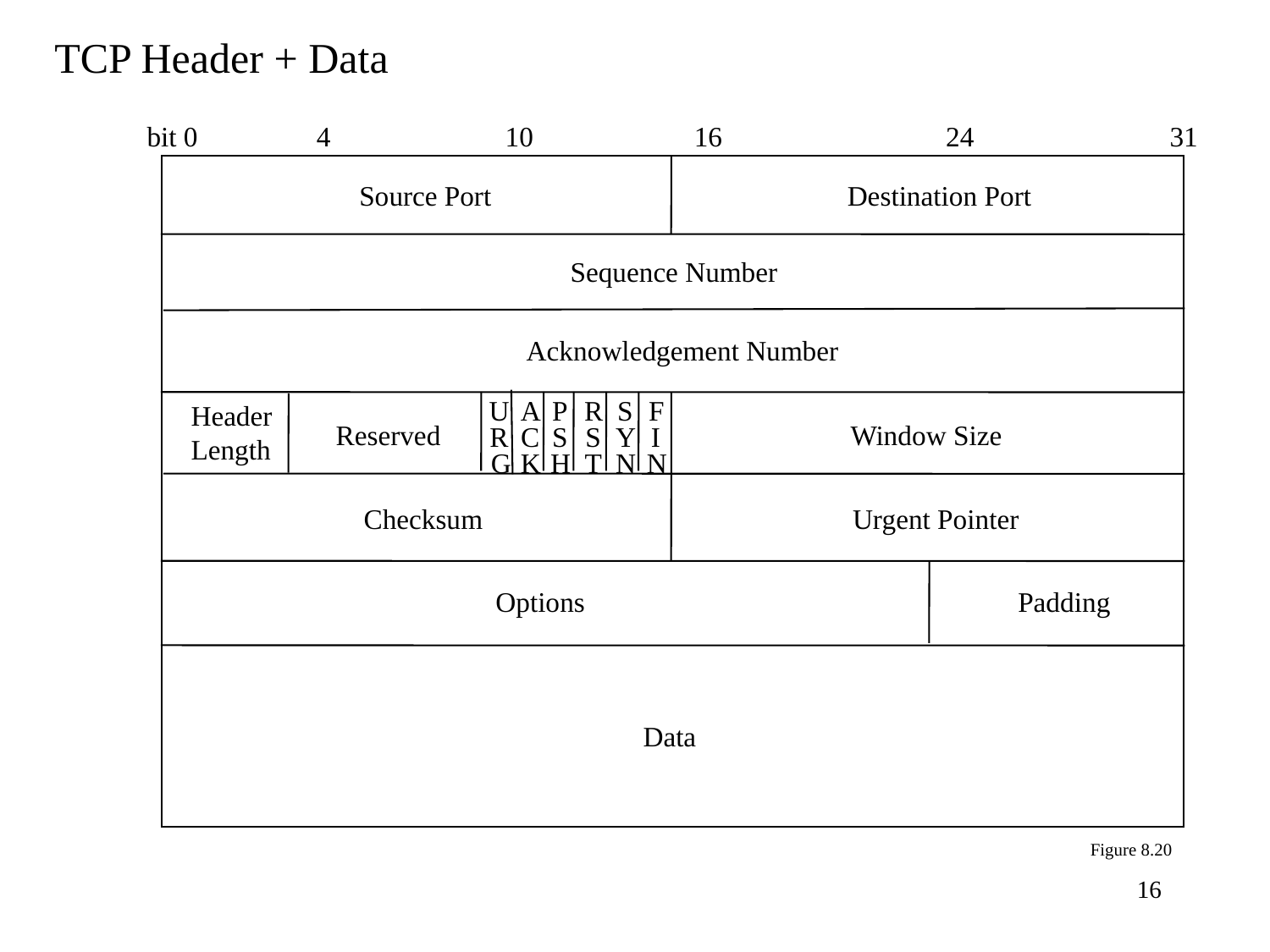

TCP Header + Data
bit 0                 4                         10                       16                                24                            31

Source Port                                                   Destination Port

Sequence Number

Acknowledgement Number

U
A
P
R
S
F

Header
Length
Reserved
Window Size
R
C
S
S
Y
I
G
K
H
T
N
N

Checksum                                                     Urgent Pointer

Options                                                              Padding

Data
Figure 8.20
16